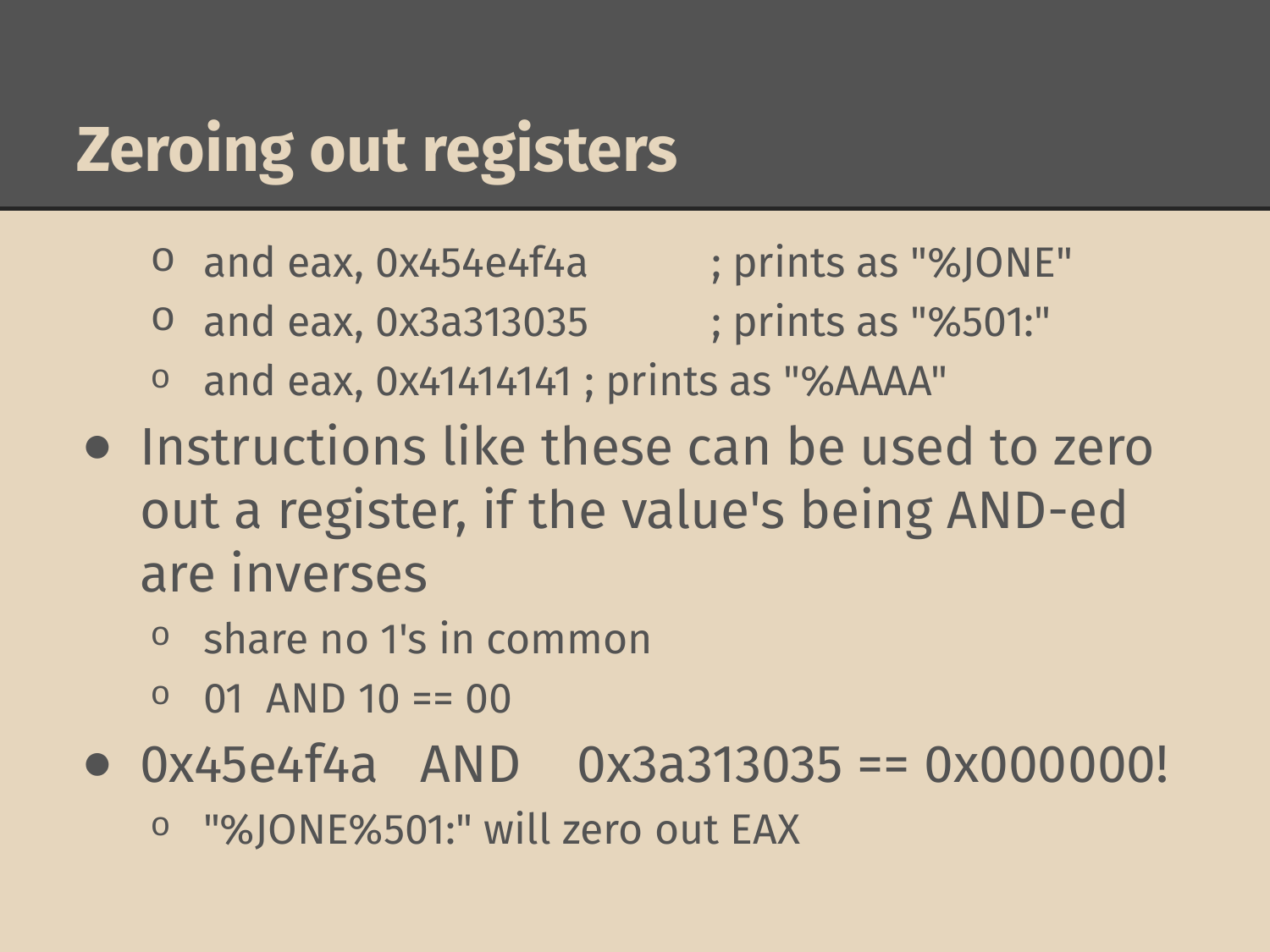

# Zeroing out registers
and eax, 0x454e4f4a	; prints as "%JONE"
and eax, 0x3a313035	; prints as "%501:"
and eax, 0x41414141	; prints as "%AAAA"
Instructions like these can be used to zero out a register, if the value's being AND-ed are inverses
share no 1's in common
01  AND 10 == 00
0x45e4f4a   AND    0x3a313035 == 0x000000!
"%JONE%501:" will zero out EAX